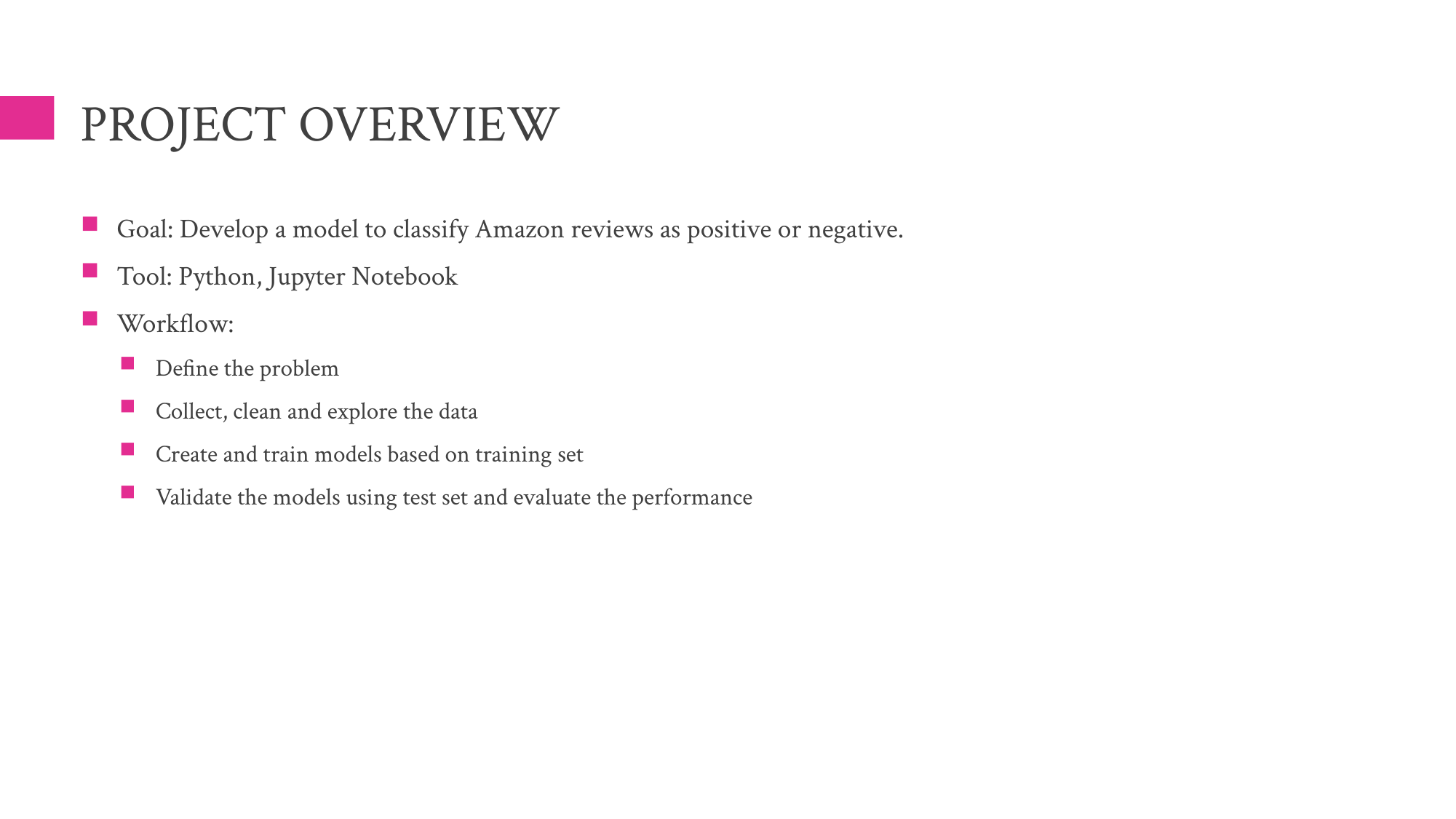

# Project overview
Goal: Develop a model to classify Amazon reviews as positive or negative.
Tool: Python, Jupyter Notebook
Workflow:
Define the problem
Collect, clean and explore the data
Create and train models based on training set
Validate the models using test set and evaluate the performance